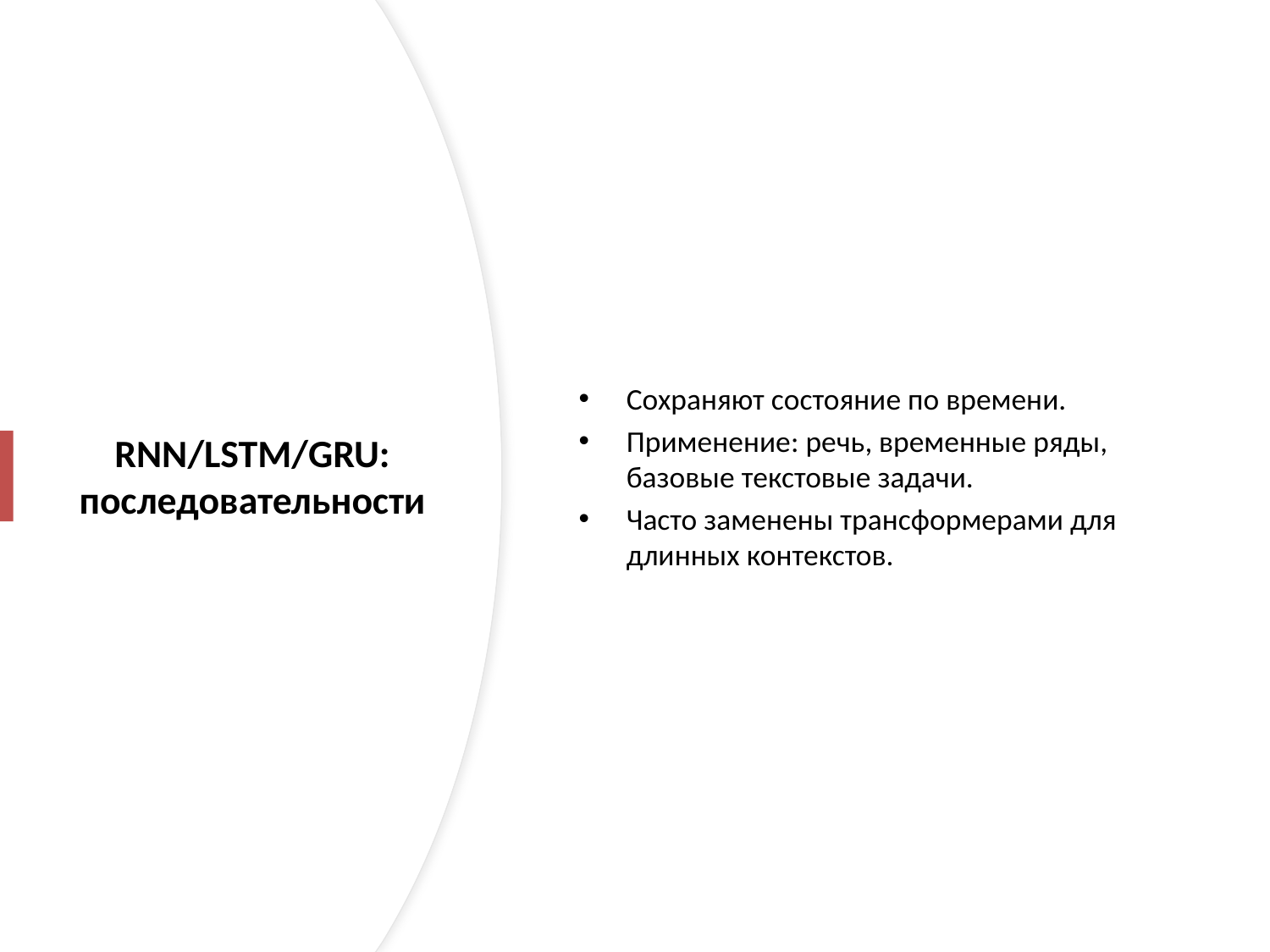

Сохраняют состояние по времени.
Применение: речь, временные ряды, базовые текстовые задачи.
Часто заменены трансформерами для длинных контекстов.
# RNN/LSTM/GRU: последовательности